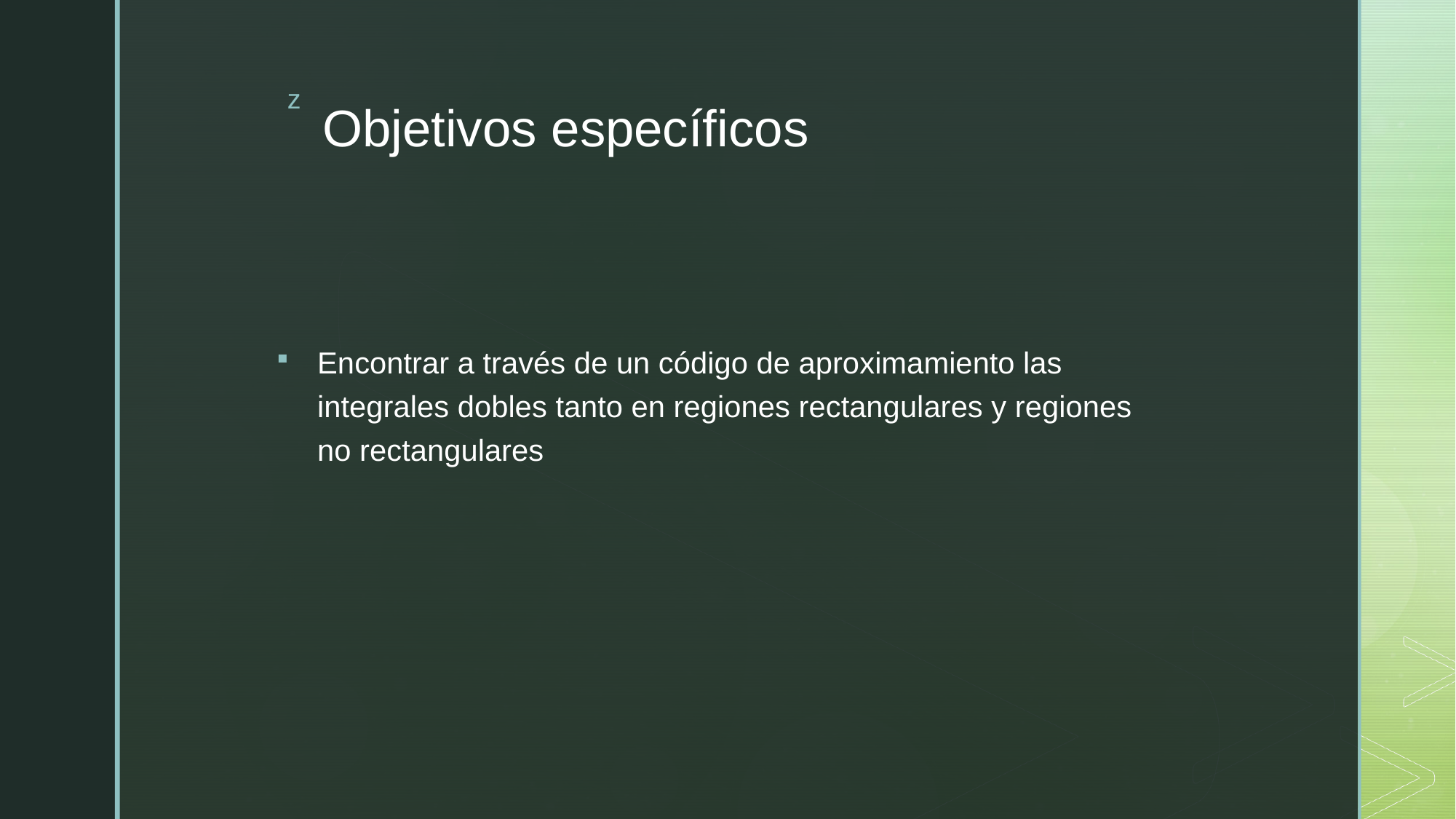

# Objetivos específicos
Encontrar a través de un código de aproximamiento las integrales dobles tanto en regiones rectangulares y regiones no rectangulares